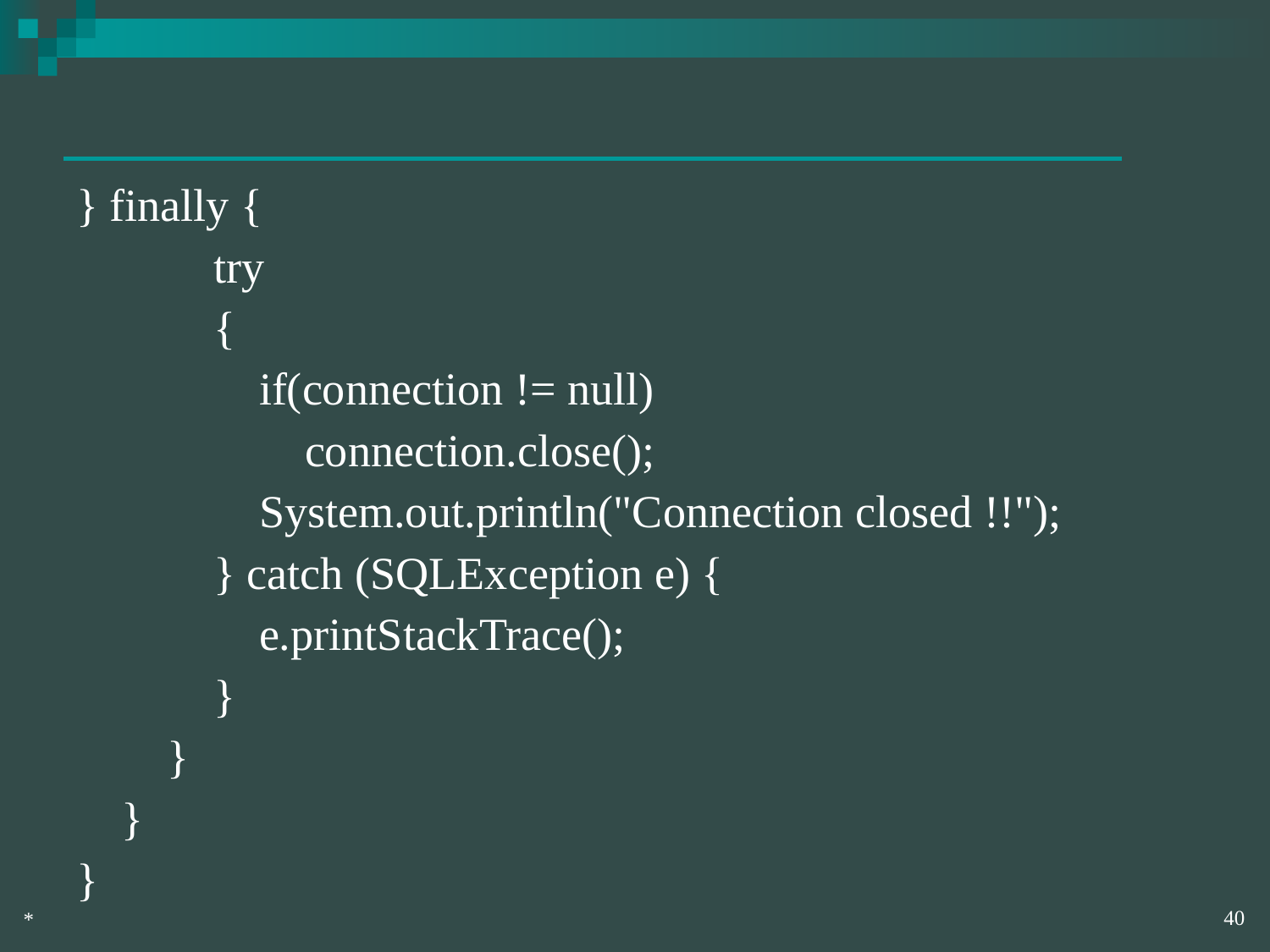

} finally {
            try
            {
                if(connection != null)
                    connection.close();
                System.out.println("Connection closed !!");
            } catch (SQLException e) {
                e.printStackTrace();
            }
        }
    }
}

40